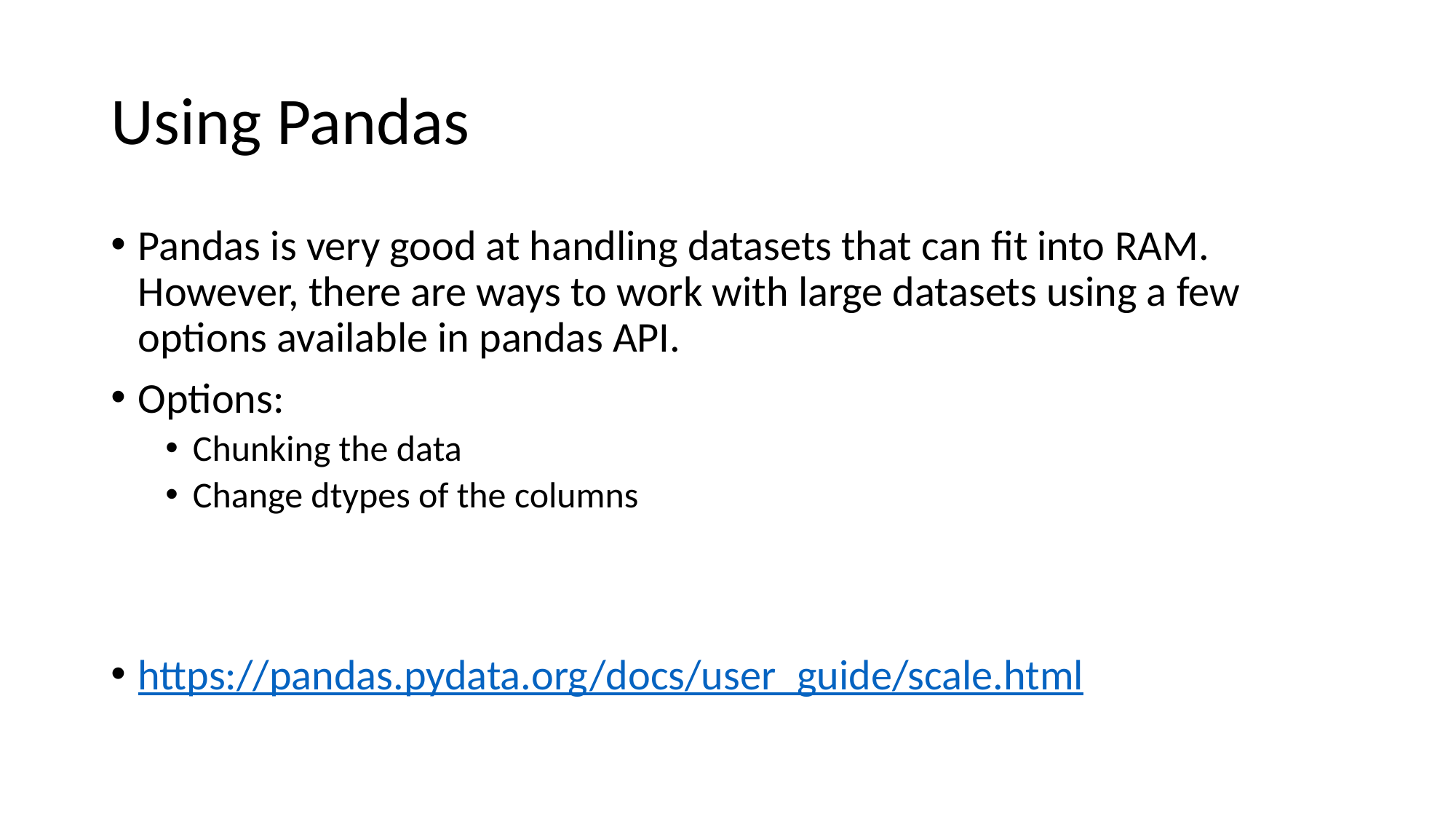

# Using Pandas
Pandas is very good at handling datasets that can fit into RAM. However, there are ways to work with large datasets using a few options available in pandas API.
Options:
Chunking the data
Change dtypes of the columns

https://pandas.pydata.org/docs/user_guide/scale.html